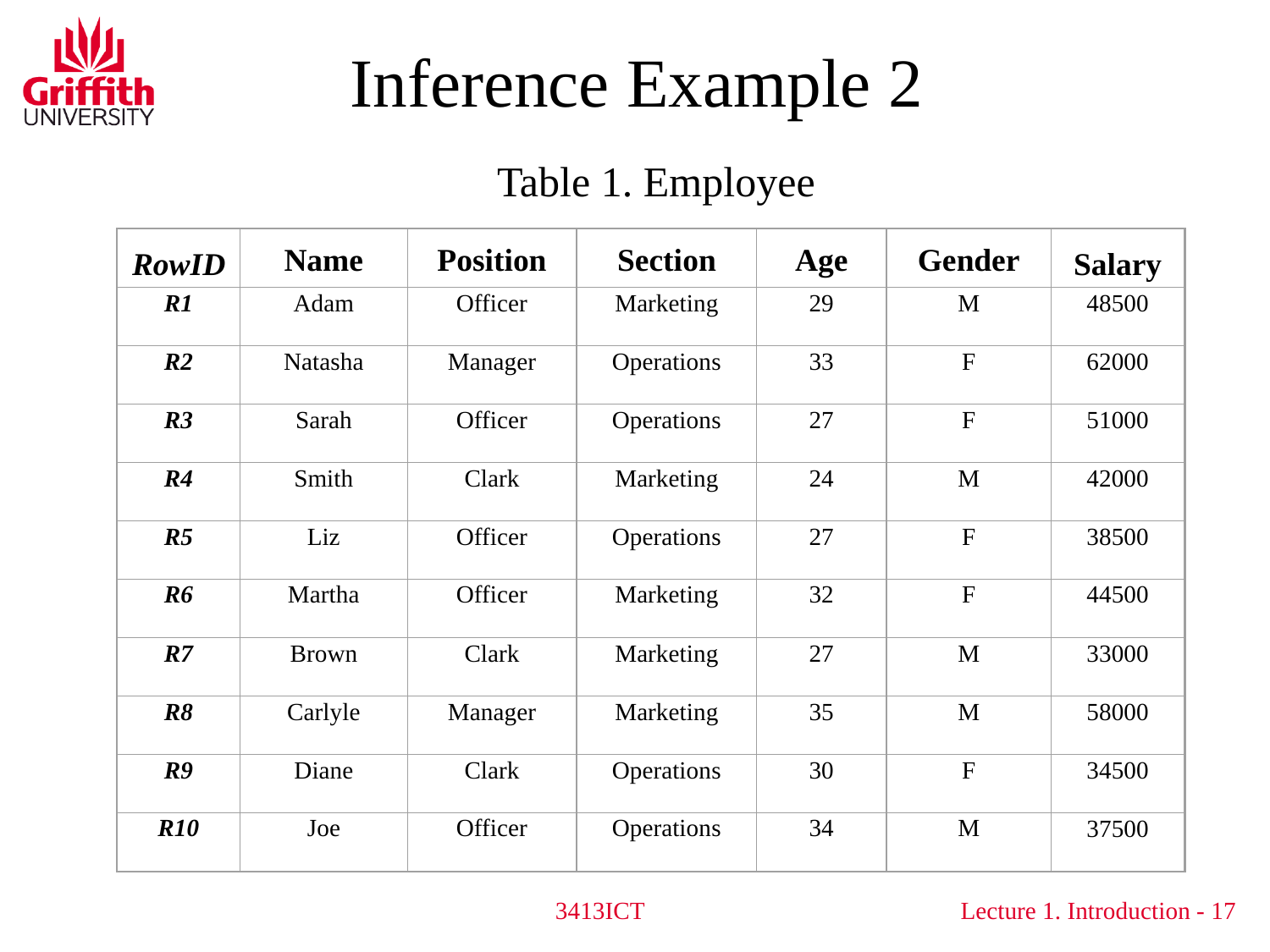

# Inference Example 2
Table 1. Employee

Name

Position

Section

Age

Gender

RowID

Salary

R1

Adam

Officer

Marketing

29

M

48500

R2

Natasha

Manager

Operations

33

F

62000

R3

Sarah

Officer

Operations

27

F

51000

R4

Smith

Clark

Marketing

24

M

42000

R5

Liz

Officer

Operations

27

F

38500

R6

Martha

Officer

Marketing

32

F

44500

R7

Brown

Clark

Marketing

27

M

33000

R8

Carlyle

Manager

Marketing

35

M

58000

R9

Diane

Clark

Operations

30

F

34500

R10

Joe

Officer

Operations

34

M

37500

3413ICT
17